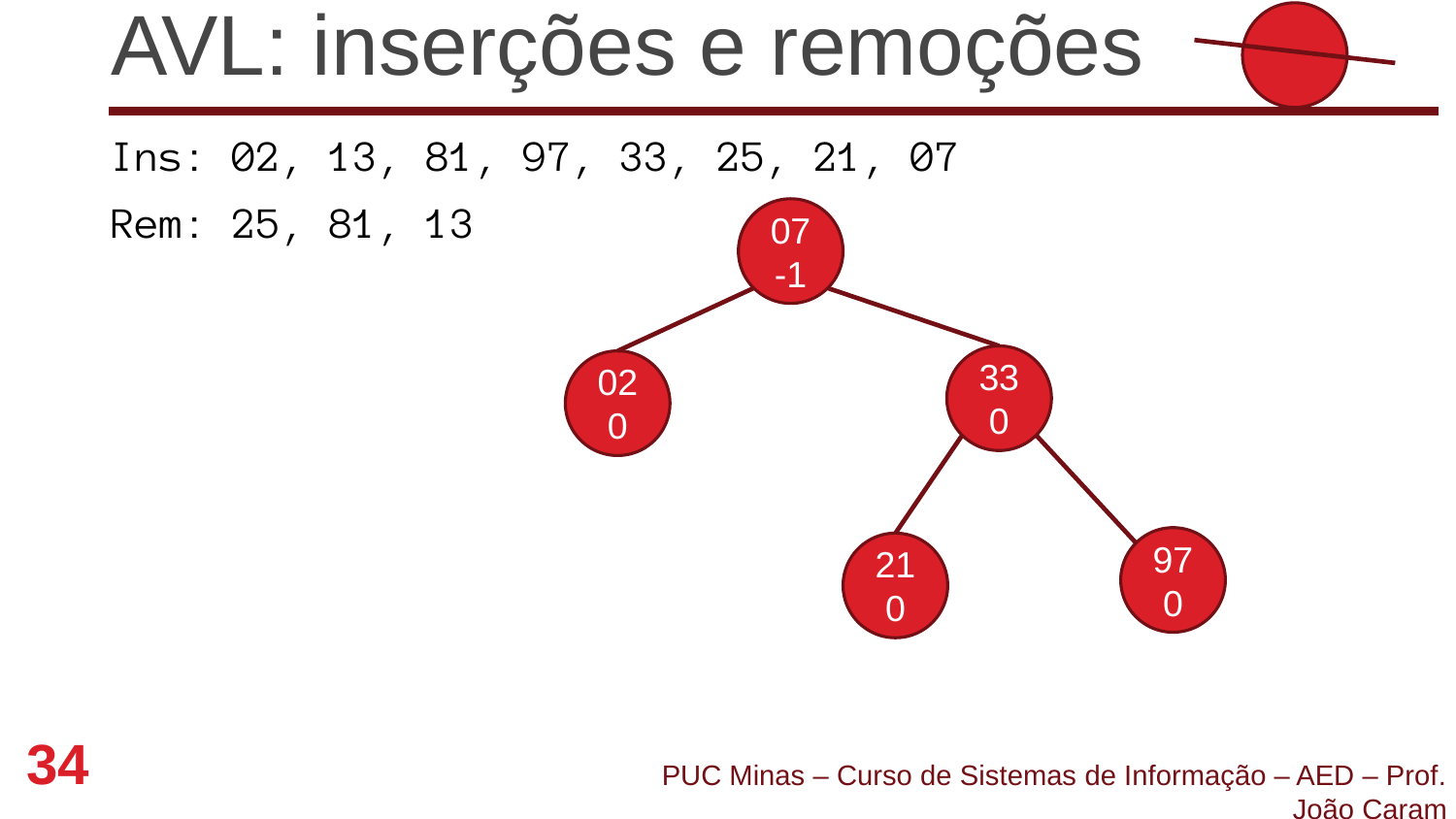

# AVL: inserções e remoções
Ins: 02, 13, 81, 97, 33, 25, 21, 07
Rem: 25, 81, 13
07
-1
33
0
02
0
97
0
21
0
34
PUC Minas – Curso de Sistemas de Informação – AED – Prof. João Caram